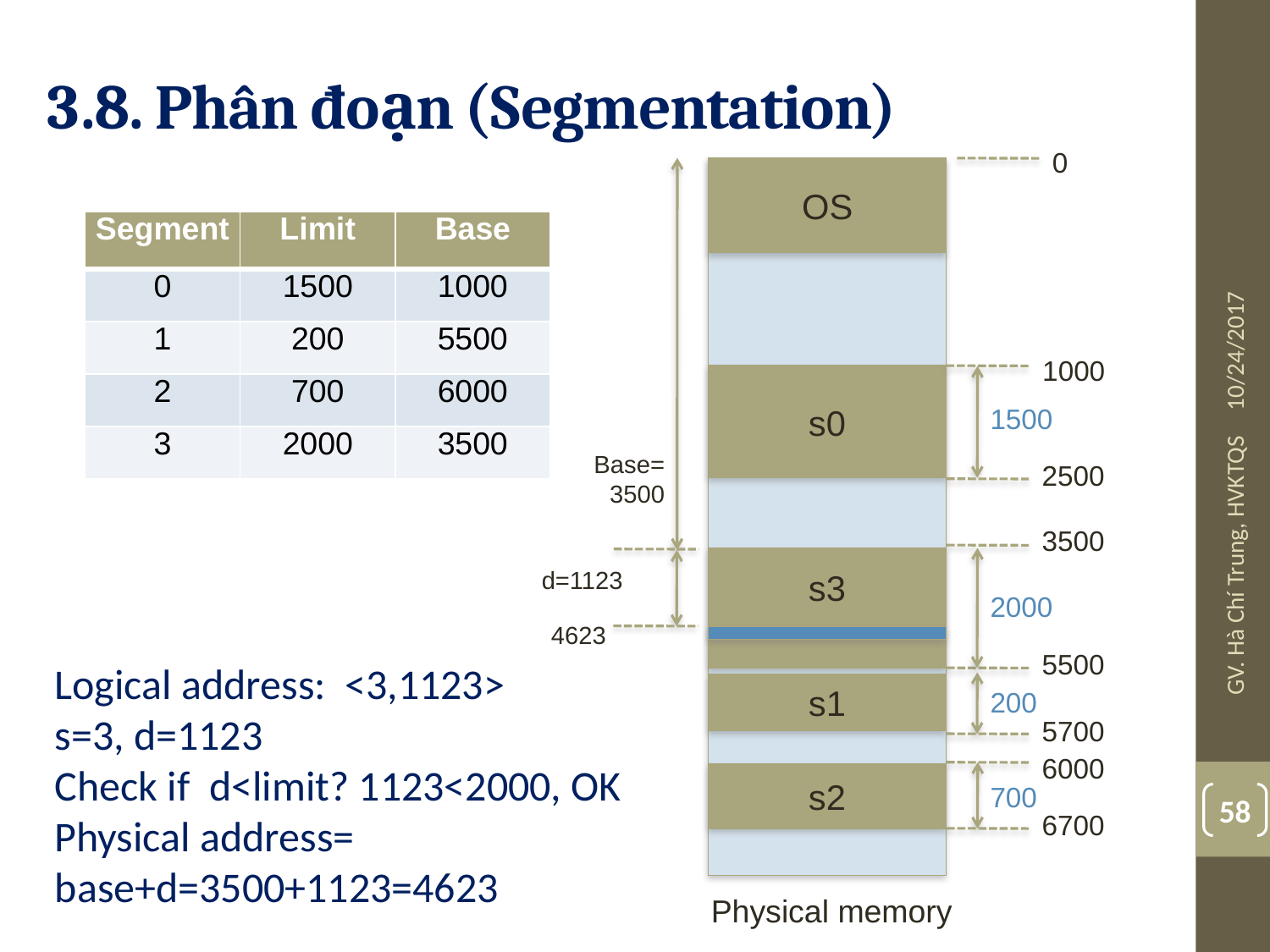

# 3.8. Phân đoạn (Segmentation)
0

OS
s0
s3

s1
s2
1000
1500
2500
3500
2000

5500
200
5700
6000
700
6700
Physical memory
Base=
3500
| Segment | Limit | Base |
| --- | --- | --- |
| 0 | 1500 | 1000 |
| 1 | 200 | 5500 |
| 2 | 700 | 6000 |
| 3 | 2000 | 3500 |
10/24/2017
d=1123
GV. Hà Chí Trung, HVKTQS
4623
Logical address:  <3,1123>
s=3, d=1123
Check if  d<limit? 1123<2000, OK
Physical address= base+d=3500+1123=4623
58